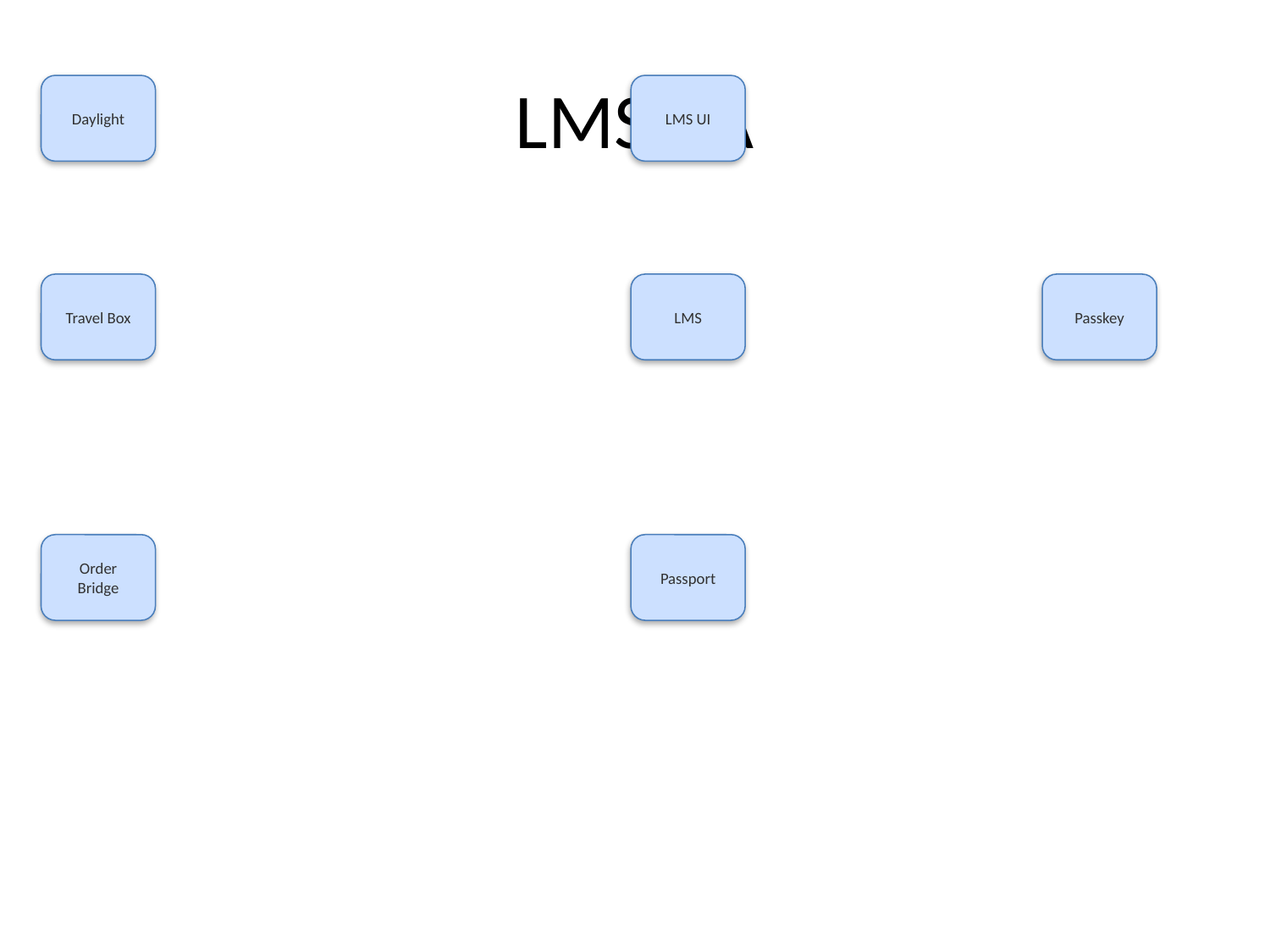

# LMS CA
Daylight
LMS UI
Travel Box
LMS
Passkey
Order Bridge
Passport